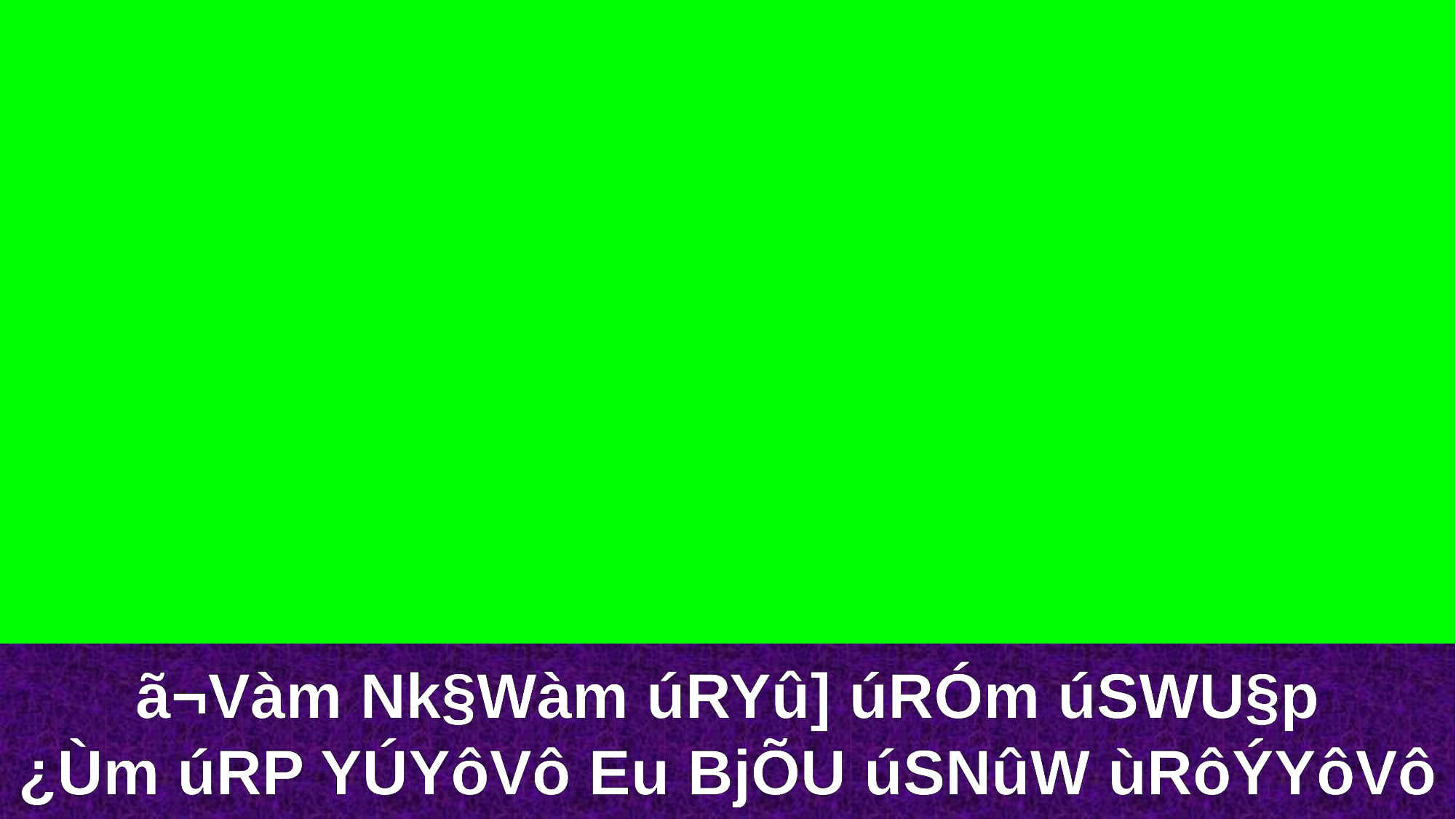

ã¬Vàm Nk§Wàm úRYû] úRÓm úSWU§p
¿Ùm úRP YÚYôVô Eu BjÕU úSNûW ùRôÝYôVô